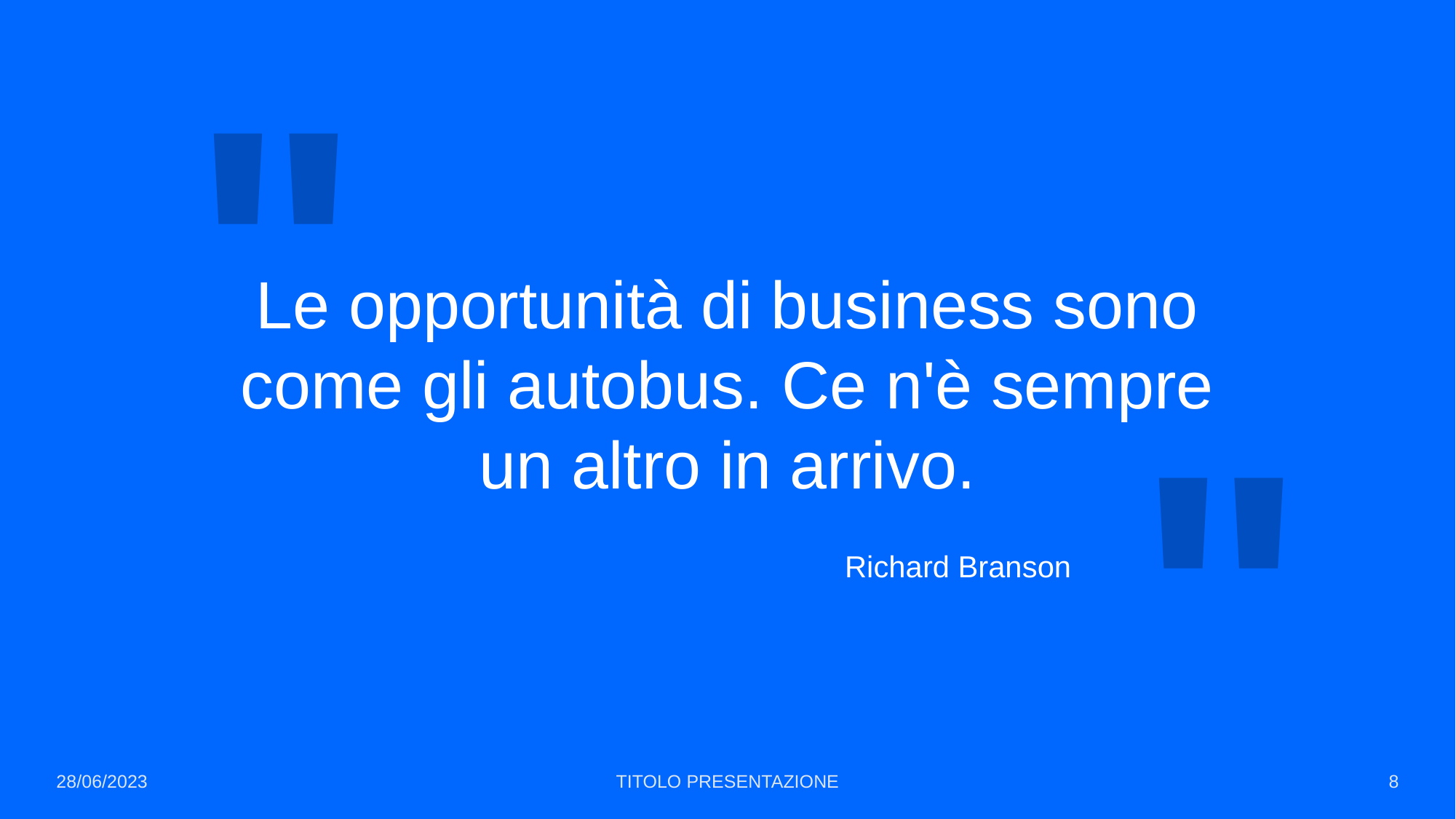

"
# Le opportunità di business sono come gli autobus. Ce n'è sempre un altro in arrivo.
"
Richard Branson

28/06/2023
TITOLO PRESENTAZIONE
8